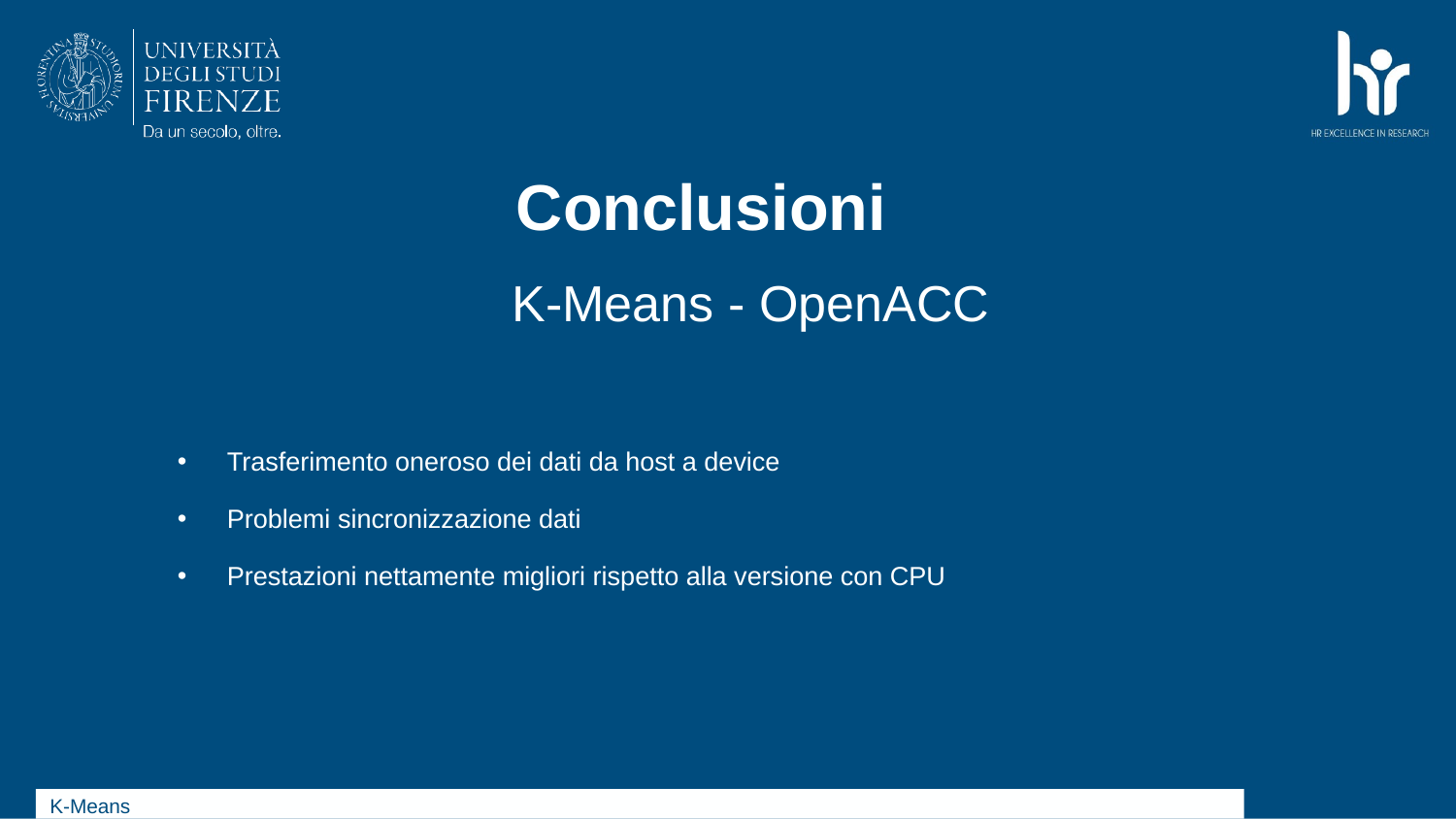

Conclusioni
# K-Means - OpenACC
Trasferimento oneroso dei dati da host a device
Problemi sincronizzazione dati
Prestazioni nettamente migliori rispetto alla versione con CPU
K-Means